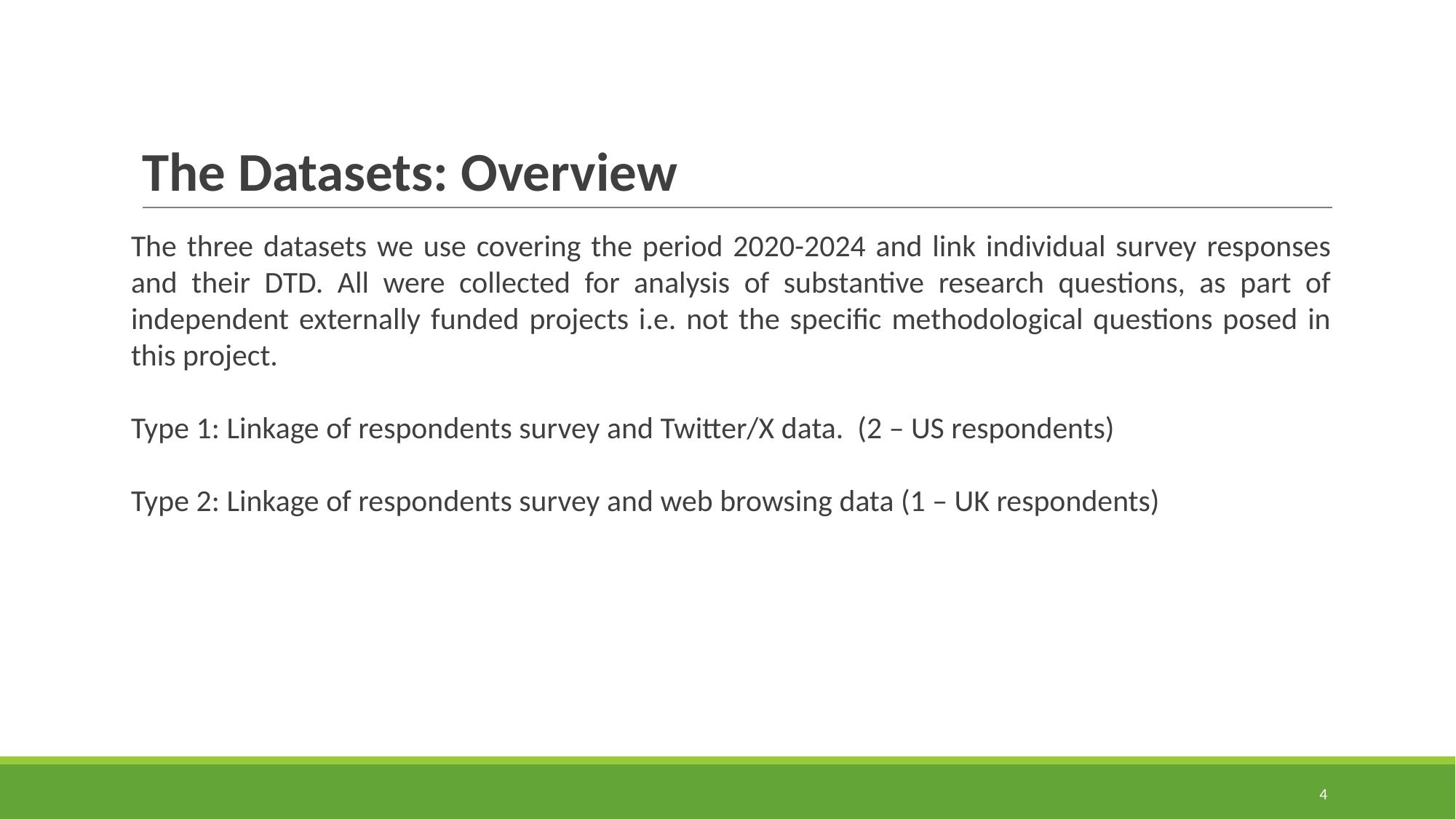

# The Datasets: Overview
The three datasets we use covering the period 2020-2024 and link individual survey responses and their DTD. All were collected for analysis of substantive research questions, as part of independent externally funded projects i.e. not the specific methodological questions posed in this project.

Type 1: Linkage of respondents survey and Twitter/X data.  (2 – US respondents)

Type 2: Linkage of respondents survey and web browsing data (1 – UK respondents)
4